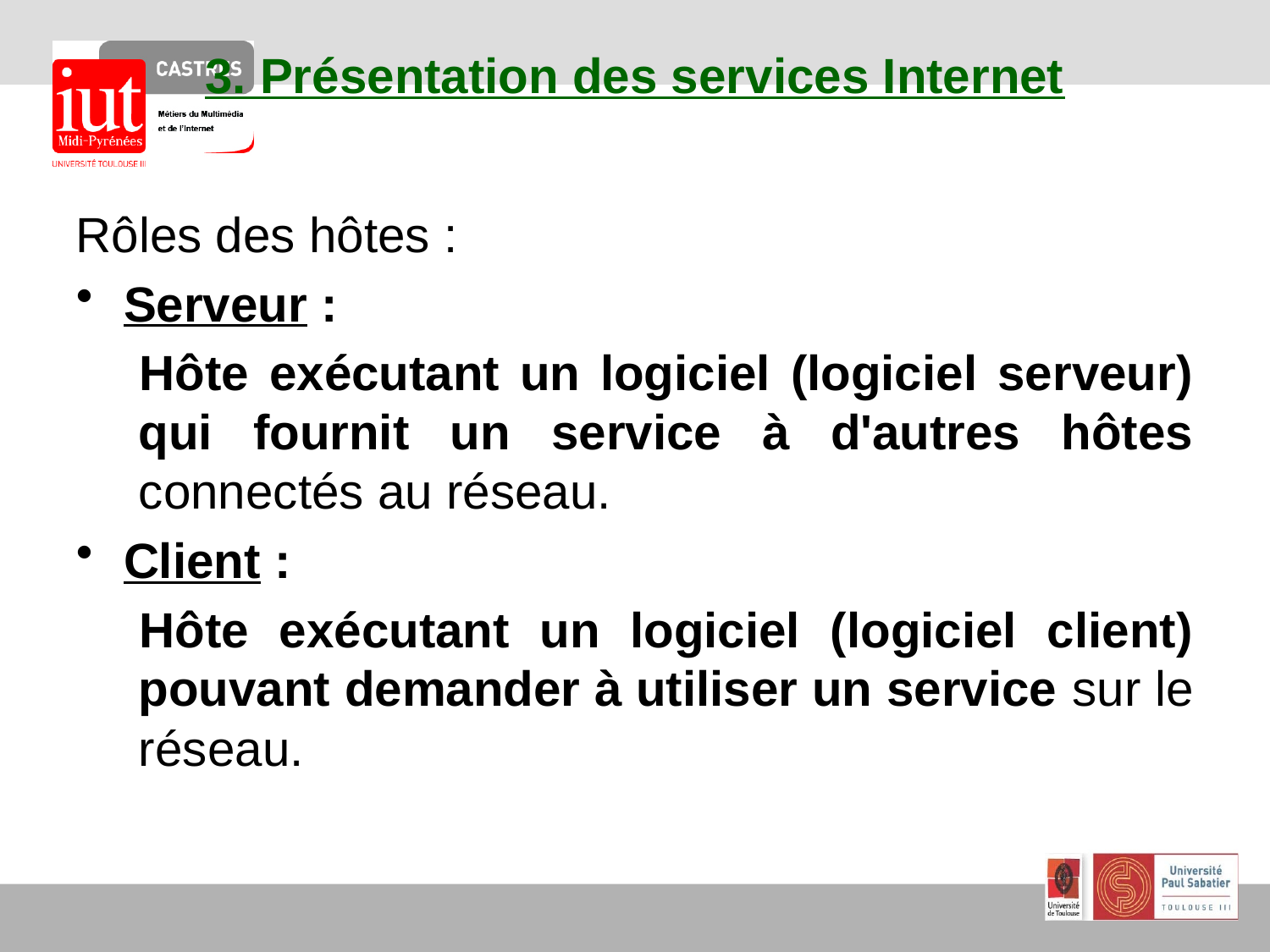

# 3. Présentation des services Internet
Rôles des hôtes :
Serveur :
Hôte exécutant un logiciel (logiciel serveur) qui fournit un service à d'autres hôtes connectés au réseau.
Client :
Hôte exécutant un logiciel (logiciel client) pouvant demander à utiliser un service sur le réseau.